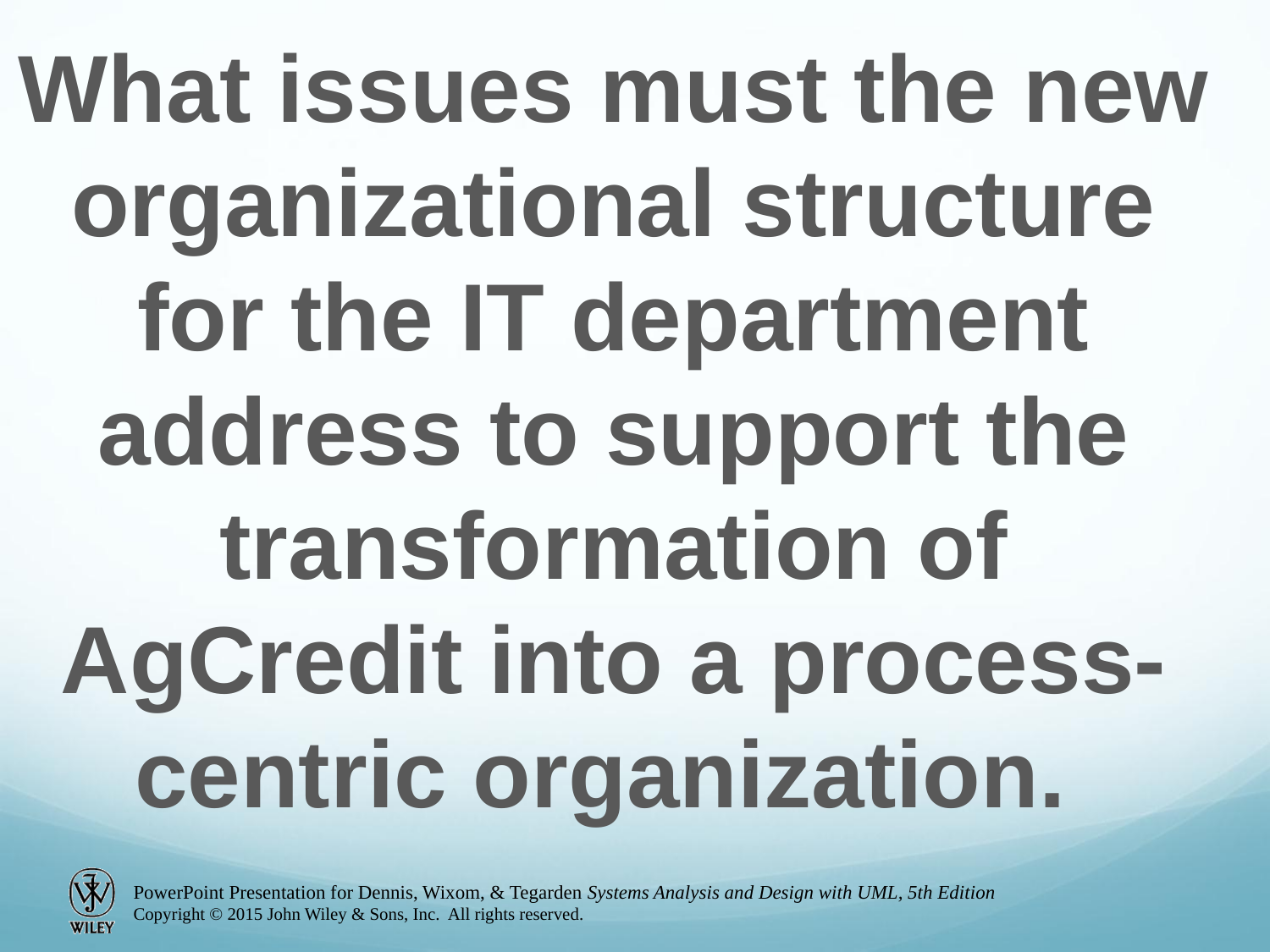

What issues must the new organizational structure for the IT department address to support the transformation of AgCredit into a process-centric organization.